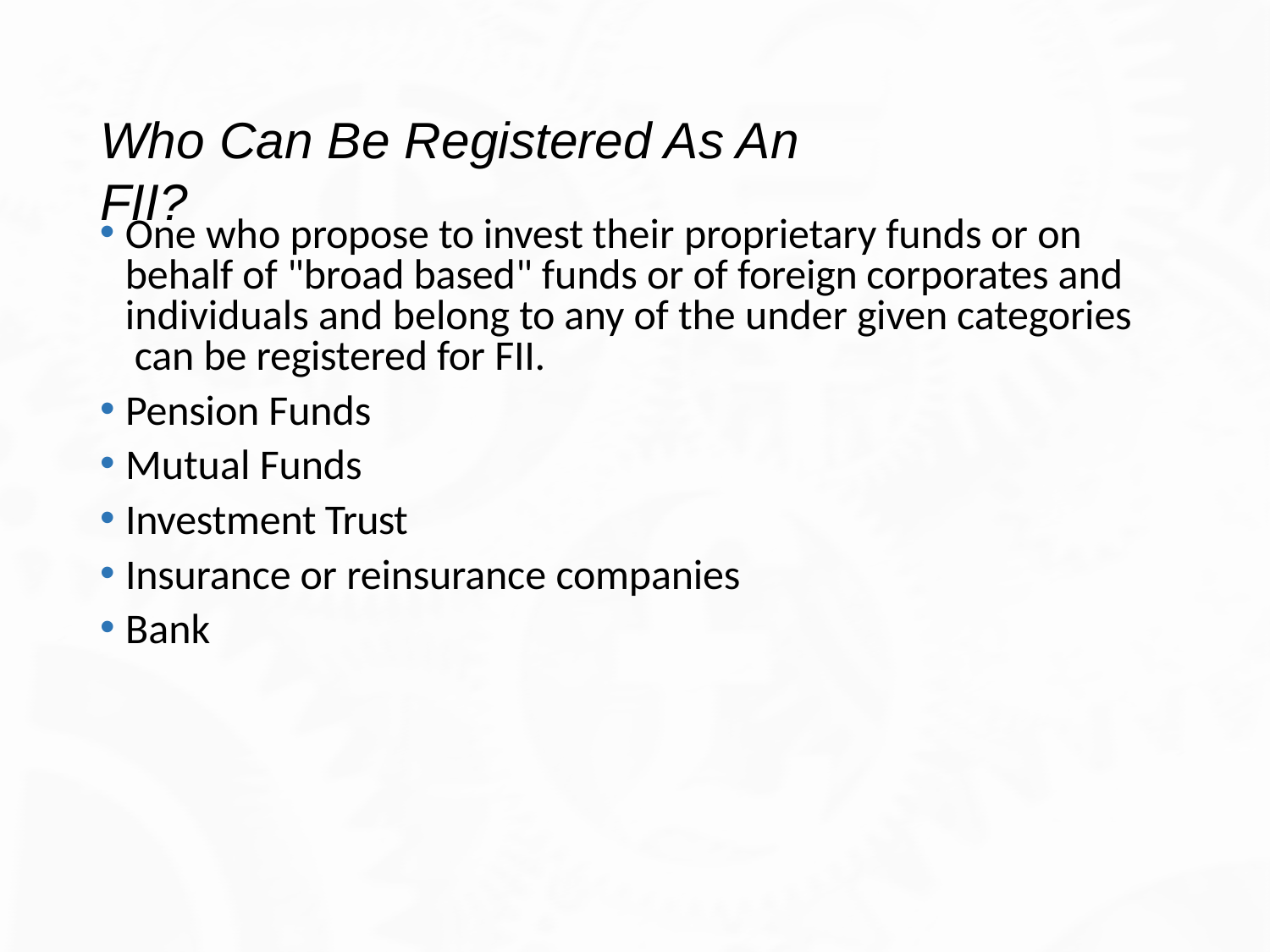

# Who Can Be Registered As An FII?
One who propose to invest their proprietary funds or on  behalf of "broad based" funds or of foreign corporates and  individuals and belong to any of the under given categories  can be registered for FII.
Pension Funds
Mutual Funds
Investment Trust
Insurance or reinsurance companies
Bank